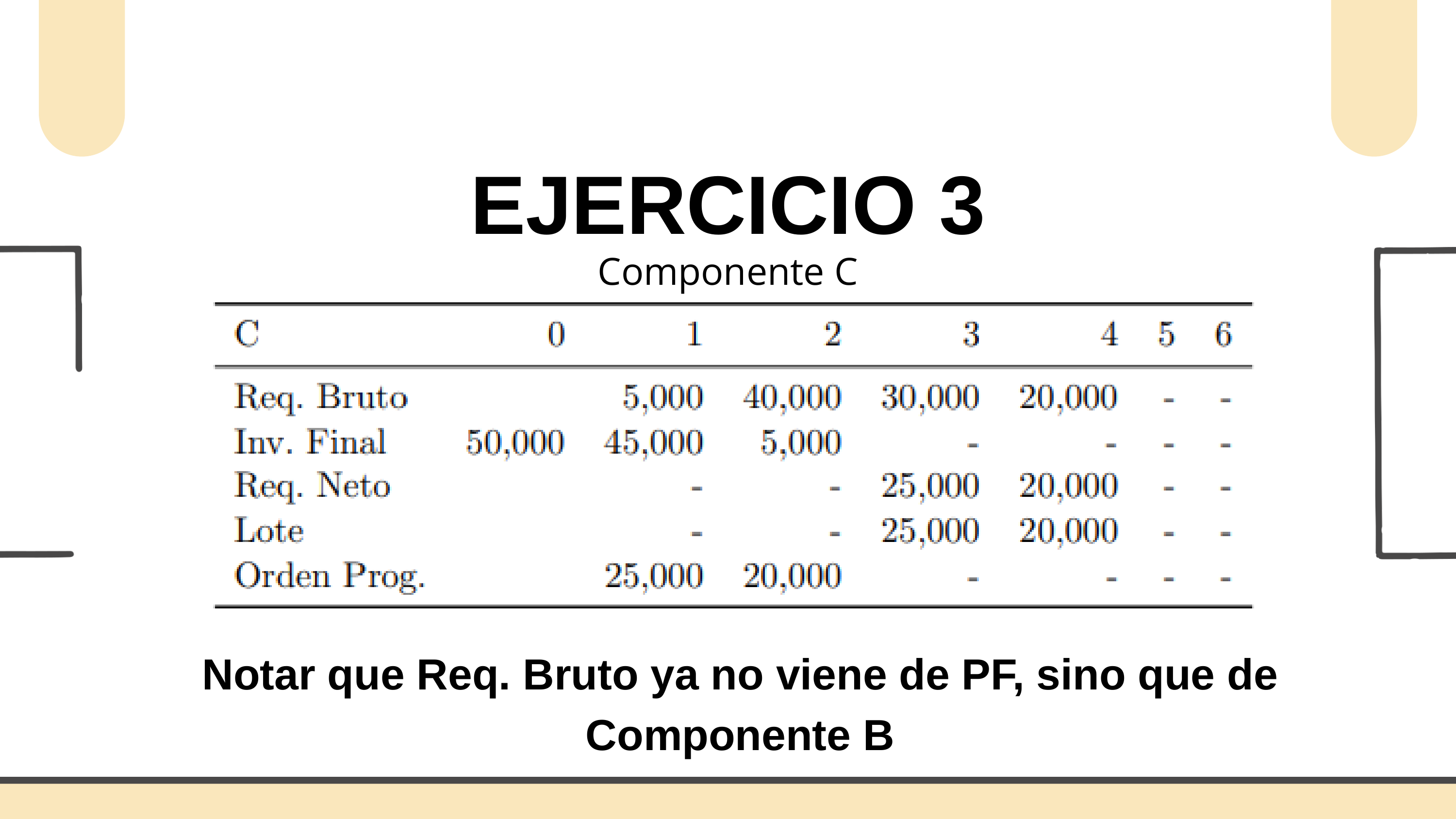

EJERCICIO 3
Componente C

Notar que Req. Bruto ya no viene de PF, sino que de Componente B